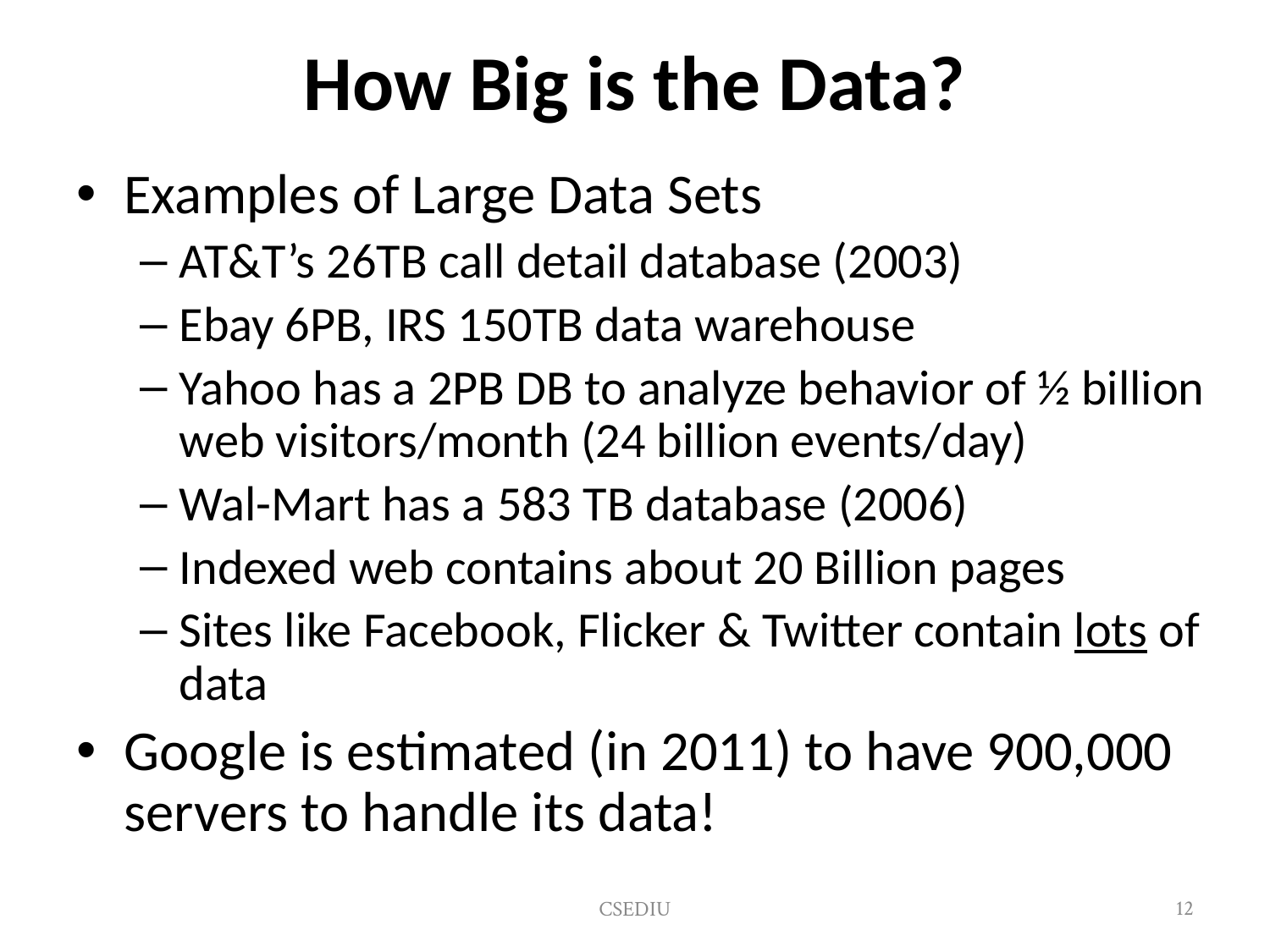

# How Big is the Data?
Examples of Large Data Sets
AT&T’s 26TB call detail database (2003)
Ebay 6PB, IRS 150TB data warehouse
Yahoo has a 2PB DB to analyze behavior of ½ billion web visitors/month (24 billion events/day)
Wal-Mart has a 583 TB database (2006)
Indexed web contains about 20 Billion pages
Sites like Facebook, Flicker & Twitter contain lots of data
Google is estimated (in 2011) to have 900,000 servers to handle its data!
CSEDIU
12